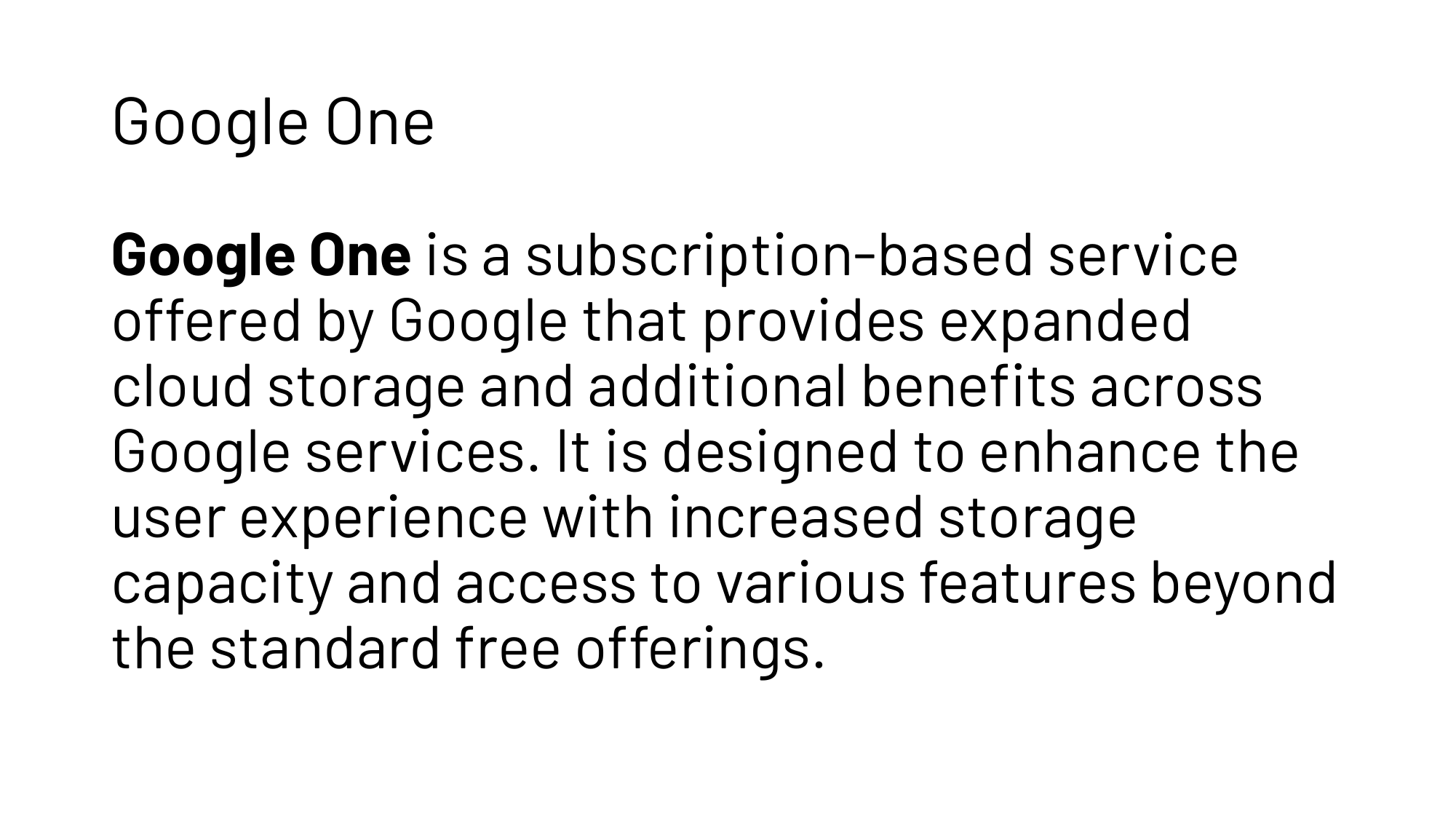

# Google One
Google One is a subscription-based service offered by Google that provides expanded cloud storage and additional benefits across Google services. It is designed to enhance the user experience with increased storage capacity and access to various features beyond the standard free offerings.